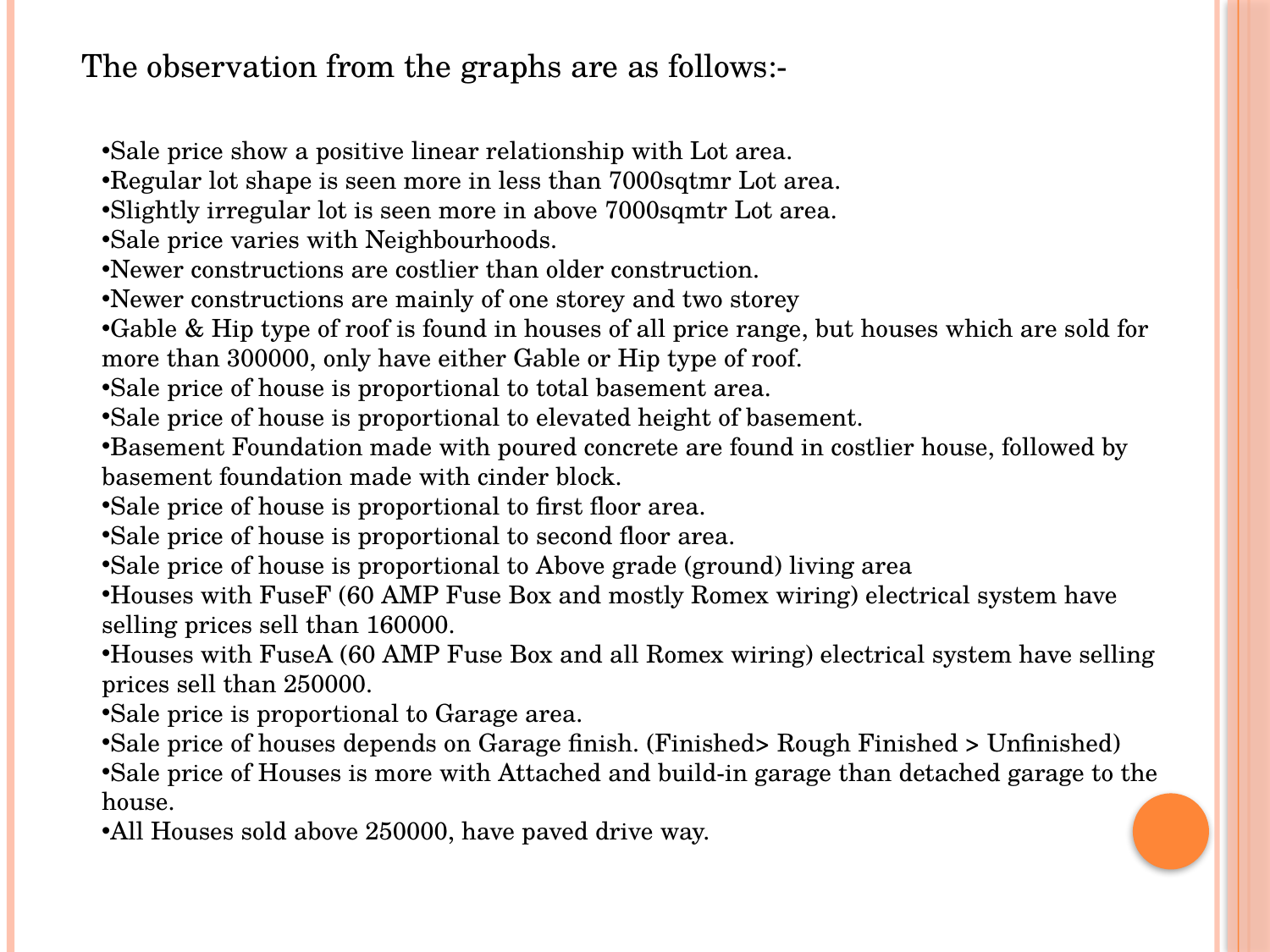

The observation from the graphs are as follows:-
Sale price show a positive linear relationship with Lot area.
Regular lot shape is seen more in less than 7000sqtmr Lot area.
Slightly irregular lot is seen more in above 7000sqmtr Lot area.
Sale price varies with Neighbourhoods.
Newer constructions are costlier than older construction.
Newer constructions are mainly of one storey and two storey
Gable & Hip type of roof is found in houses of all price range, but houses which are sold for more than 300000, only have either Gable or Hip type of roof.
Sale price of house is proportional to total basement area.
Sale price of house is proportional to elevated height of basement.
Basement Foundation made with poured concrete are found in costlier house, followed by basement foundation made with cinder block.
Sale price of house is proportional to first floor area.
Sale price of house is proportional to second floor area.
Sale price of house is proportional to Above grade (ground) living area
Houses with FuseF (60 AMP Fuse Box and mostly Romex wiring) electrical system have selling prices sell than 160000.
Houses with FuseA (60 AMP Fuse Box and all Romex wiring) electrical system have selling prices sell than 250000.
Sale price is proportional to Garage area.
Sale price of houses depends on Garage finish. (Finished> Rough Finished > Unfinished)
Sale price of Houses is more with Attached and build-in garage than detached garage to the house.
All Houses sold above 250000, have paved drive way.